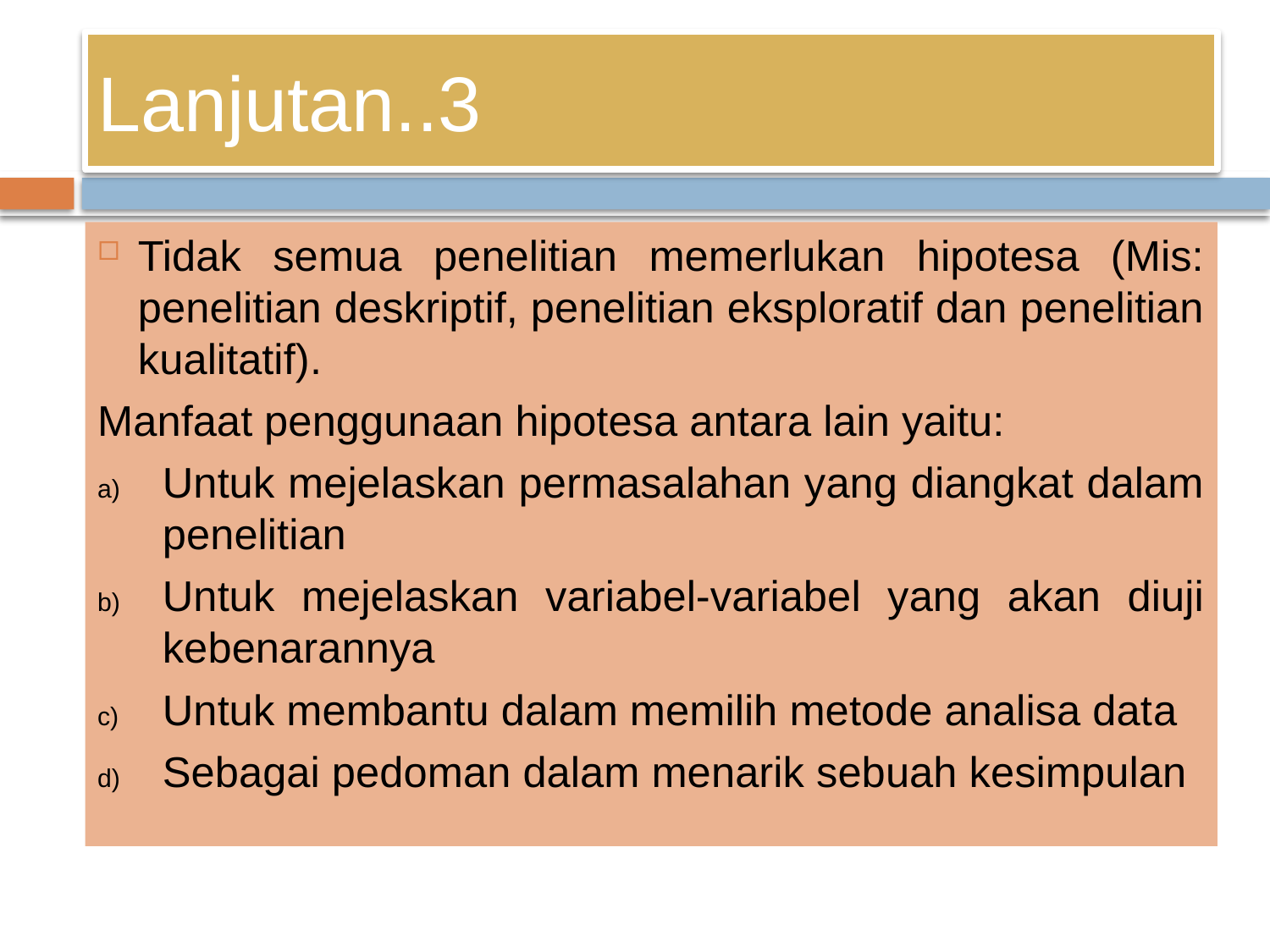

# Lanjutan..3
Tidak semua penelitian memerlukan hipotesa (Mis: penelitian deskriptif, penelitian eksploratif dan penelitian kualitatif).
Manfaat penggunaan hipotesa antara lain yaitu:
Untuk mejelaskan permasalahan yang diangkat dalam penelitian
Untuk mejelaskan variabel-variabel yang akan diuji kebenarannya
Untuk membantu dalam memilih metode analisa data
Sebagai pedoman dalam menarik sebuah kesimpulan